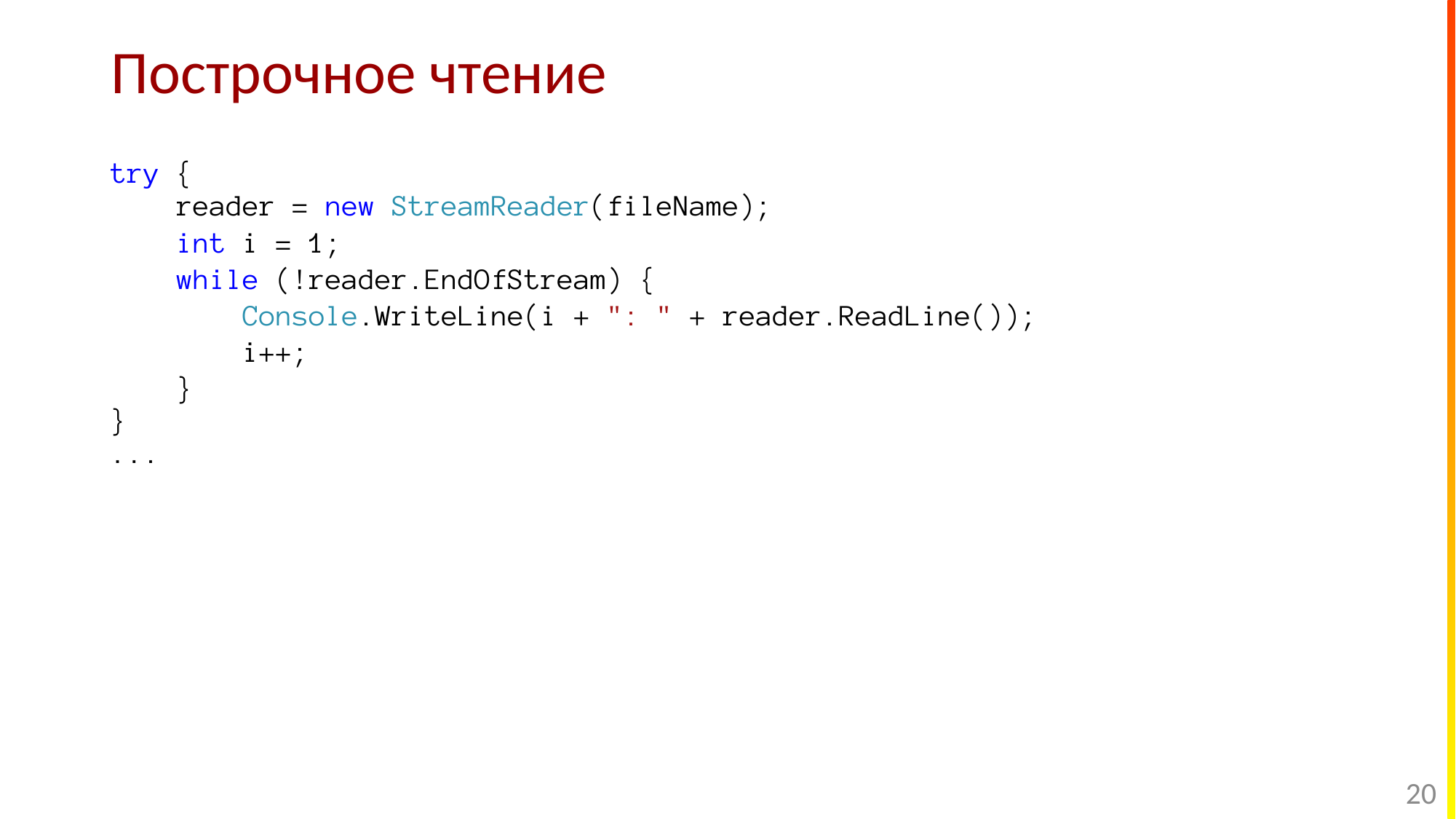

# Построчное чтение
try {
    reader = new StreamReader(fileName);
    int i = 1;
    while (!reader.EndOfStream) {
        Console.WriteLine(i + ": " + reader.ReadLine());
        i++;
    }
}
...
20